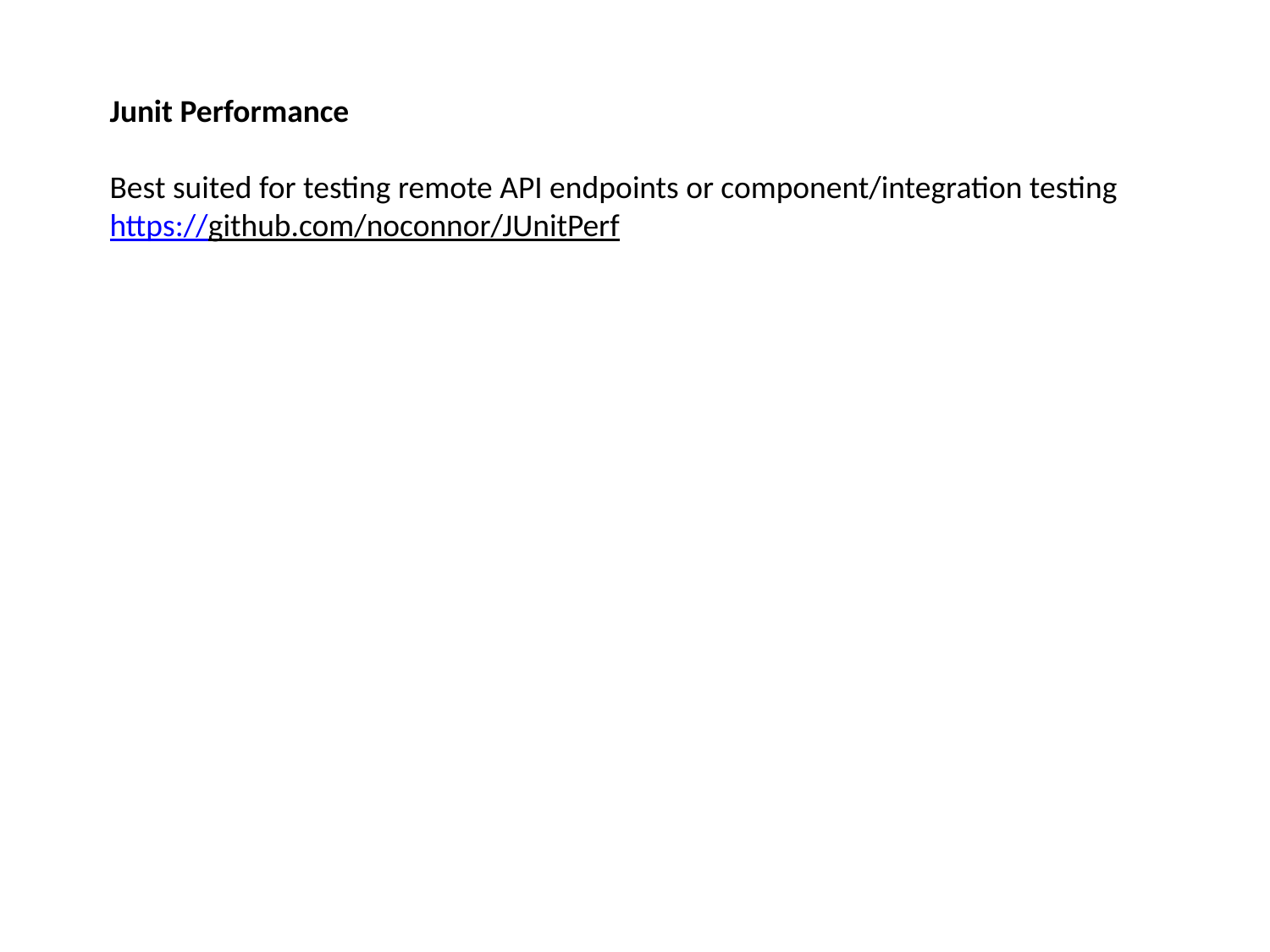

Junit Performance

Best suited for testing remote API endpoints or component/integration testing
https://github.com/noconnor/JUnitPerf